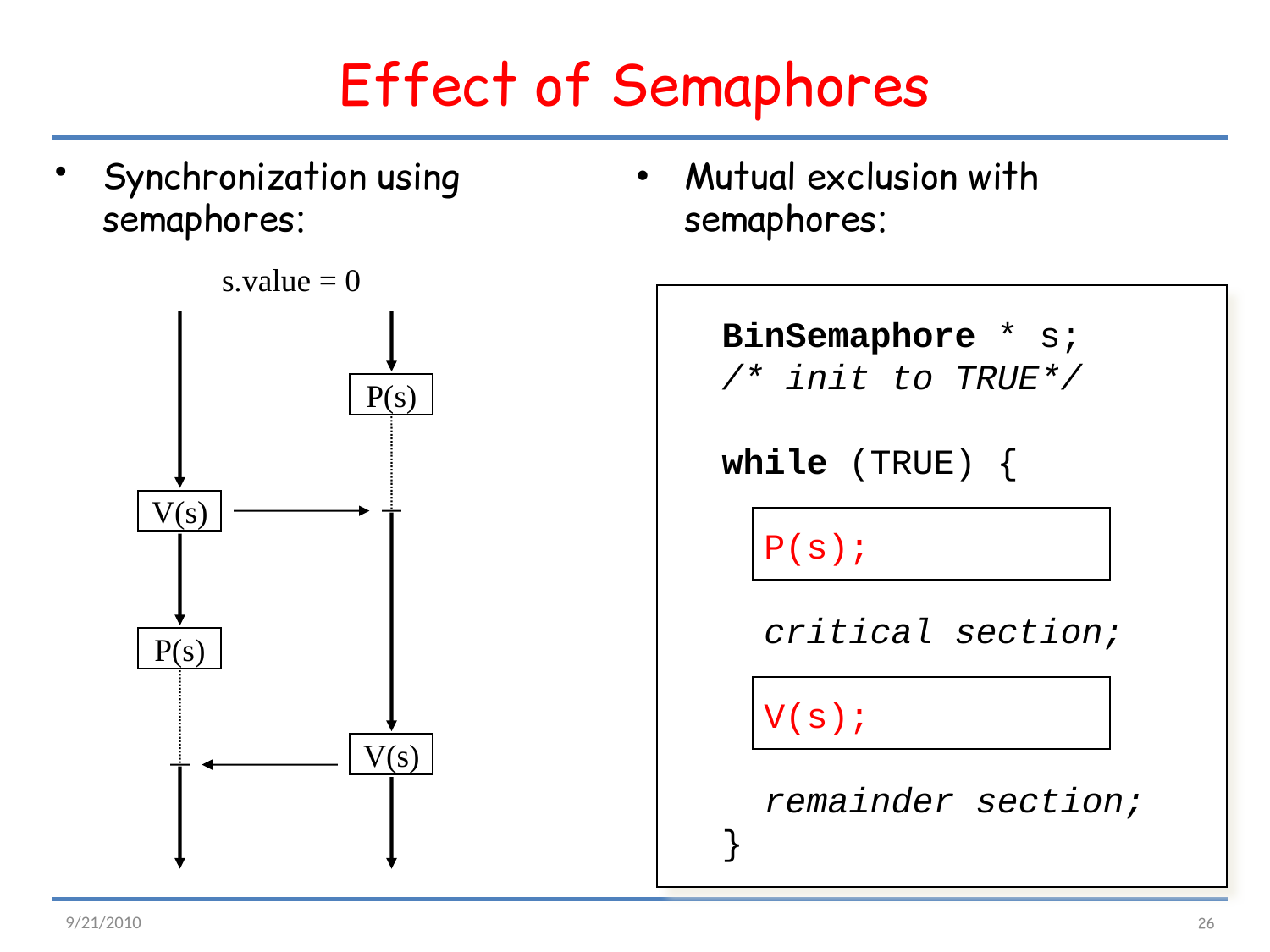

# Effect of Semaphores
Synchronization using semaphores:
Mutual exclusion with semaphores:
s.value = 0

BinSemaphore * s;
/* init to TRUE*/

while (TRUE) {

  P(s);

  critical section;

  V(s);

  remainder section;
}

P(s)

V(s)

P(s)

V(s)

26
9/21/2010